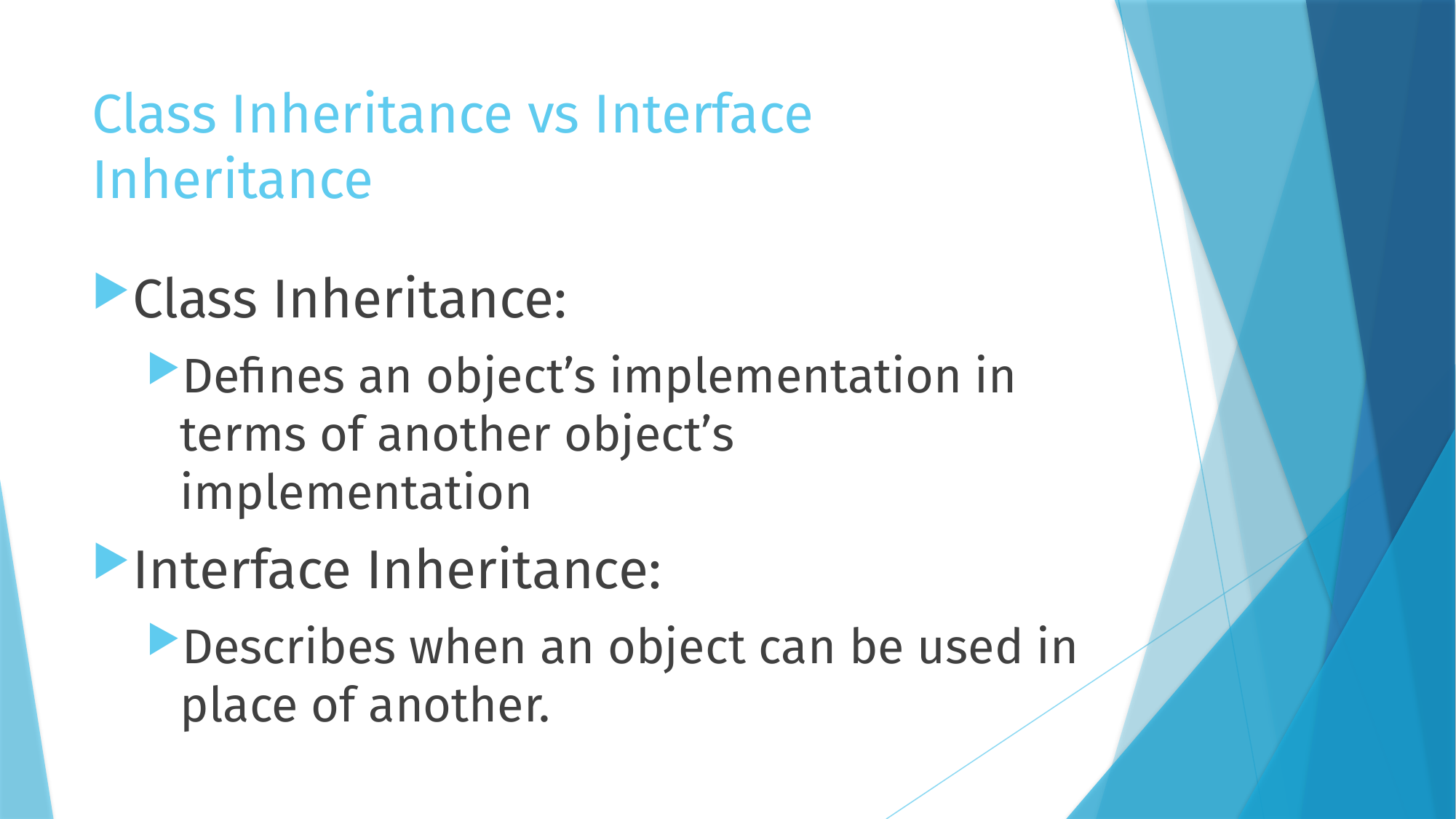

# Class Inheritance vs Interface Inheritance
Class Inheritance:
Defines an object’s implementation in terms of another object’s implementation
Interface Inheritance:
Describes when an object can be used in place of another.